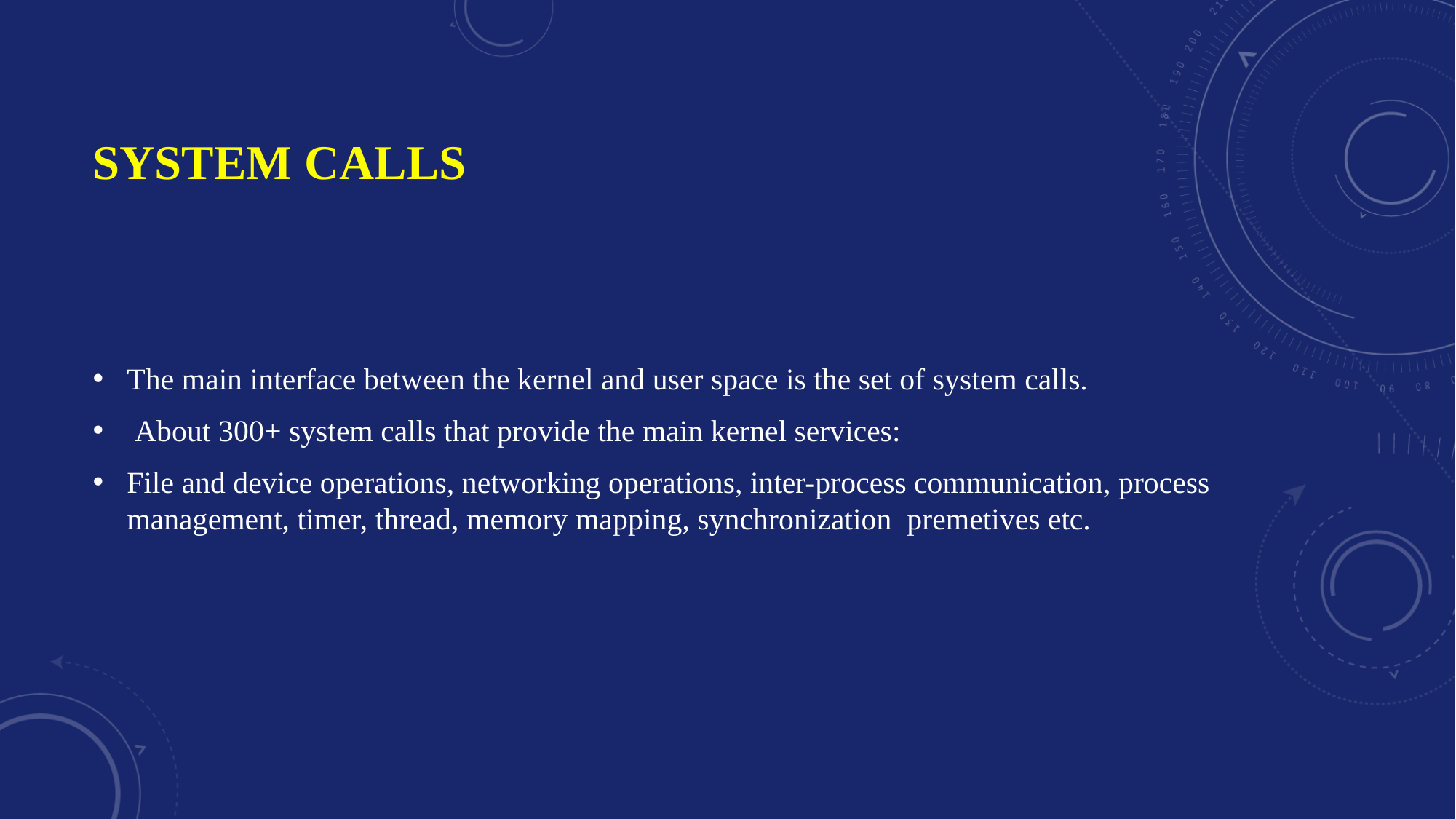

# System calls
The main interface between the kernel and user space is the set of system calls.
 About 300+ system calls that provide the main kernel services:
File and device operations, networking operations, inter-process communication, process management, timer, thread, memory mapping, synchronization  premetives etc.